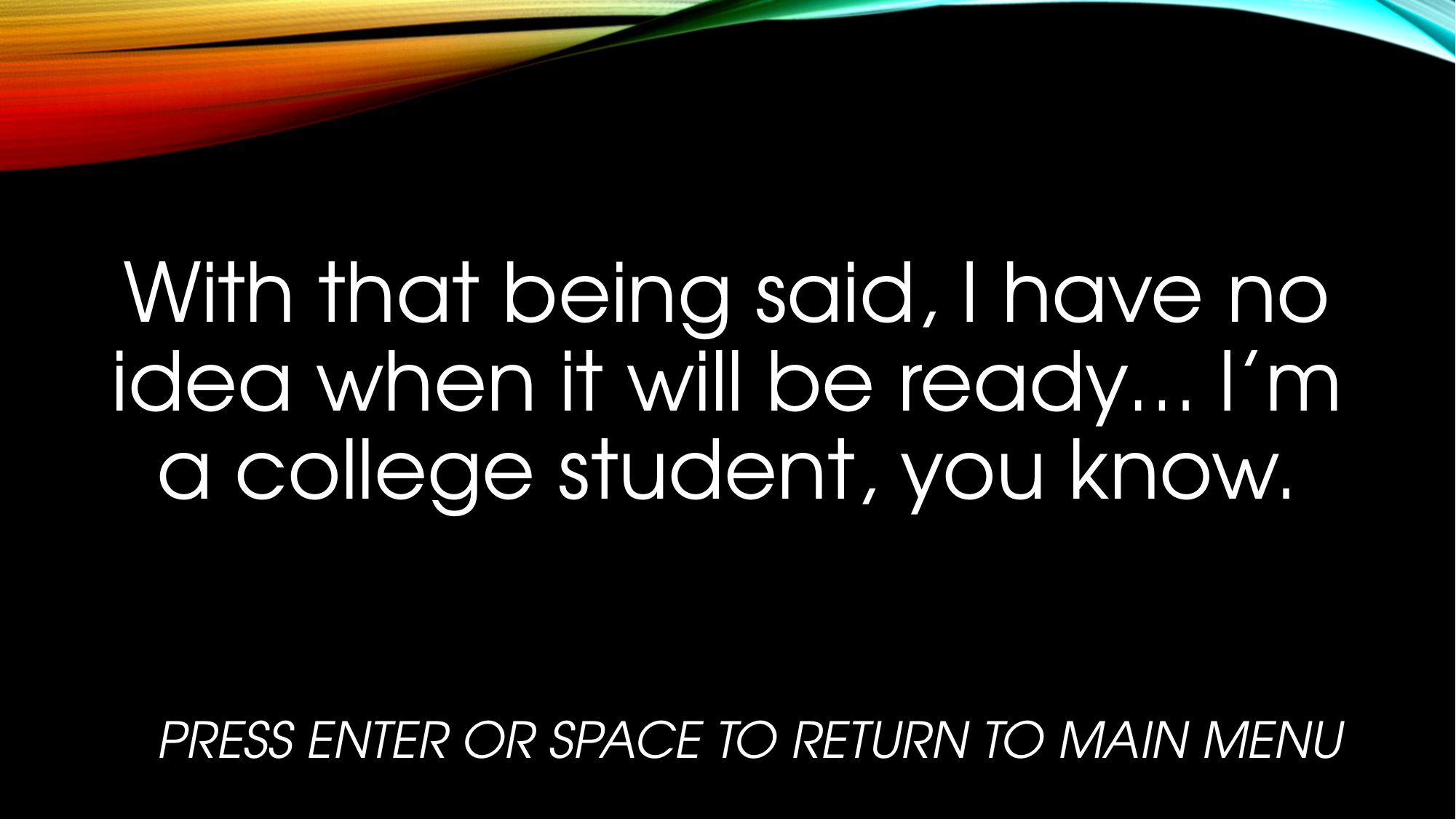

With that being said, I have no idea when it will be ready… I’m a college student, you know.
# Press Enter or Space to Return to Main Menu